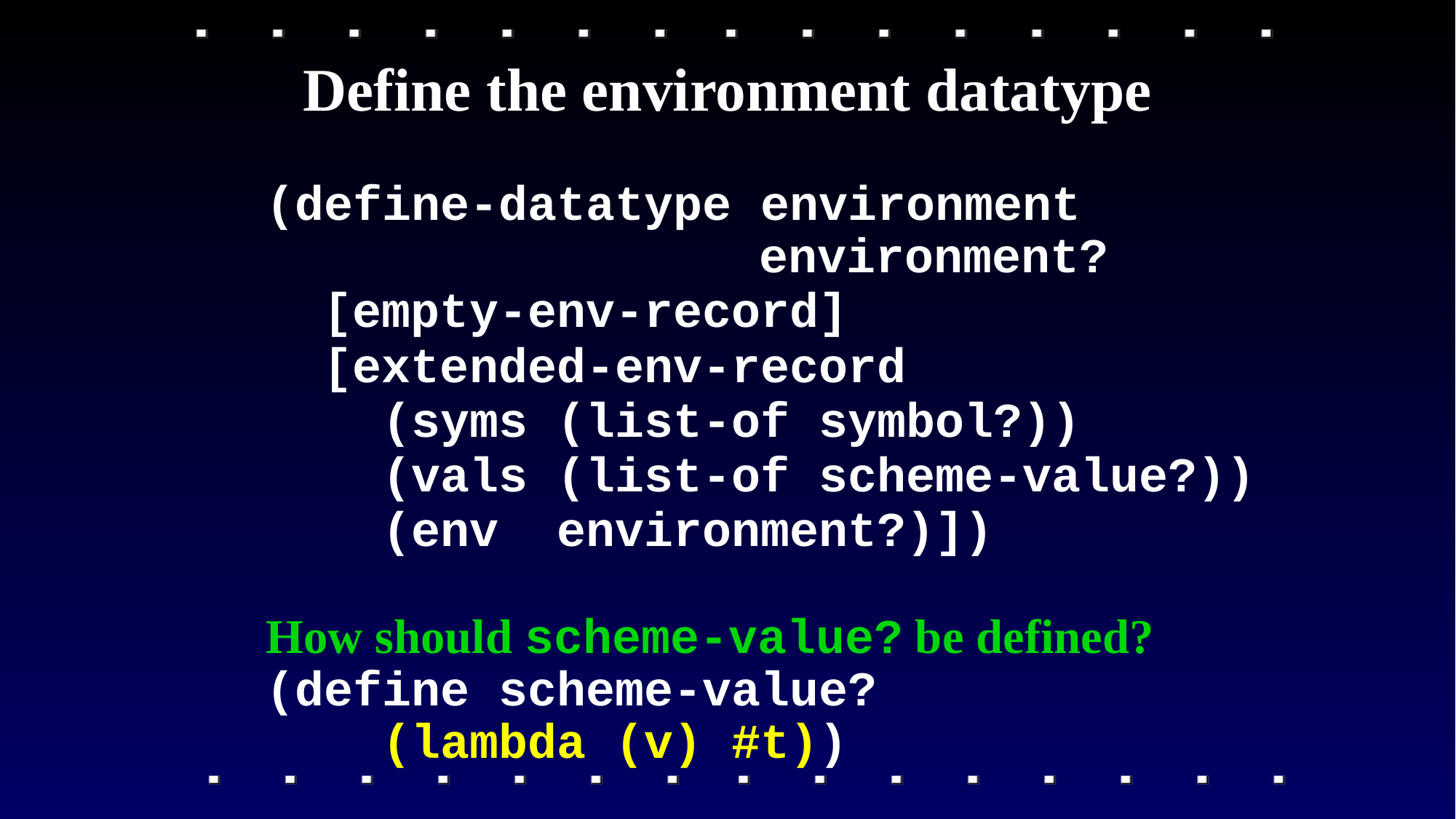

# Define the environment datatype
(define-datatype environment
                environment?
  [empty-env-record]
  [extended-env-record
    (syms (list-of symbol?))
    (vals (list-of scheme-value?))
    (env  environment?)])

How should scheme-value? be defined?
(define scheme-value?
    (lambda (v) #t))